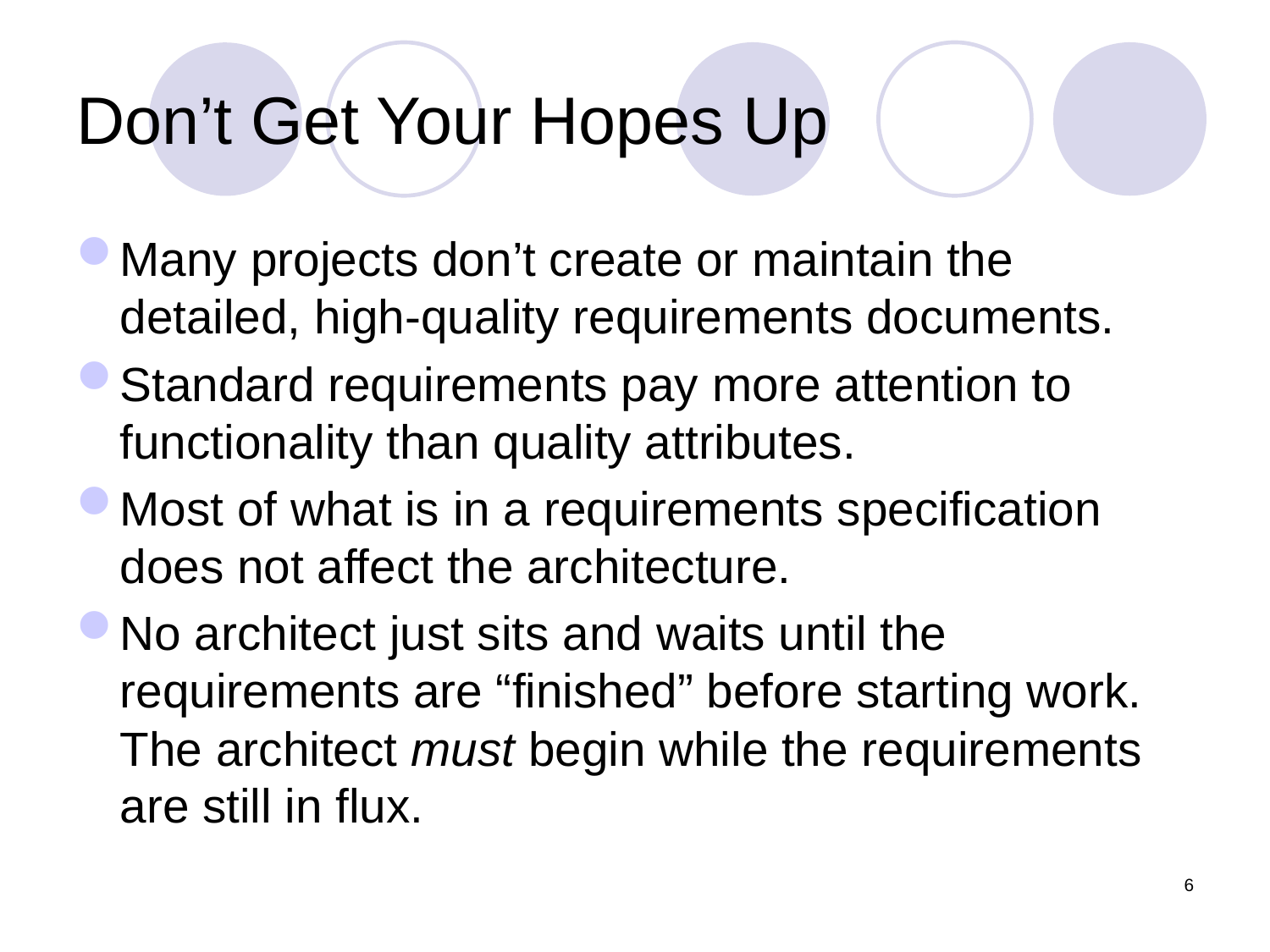

# Don’t Get Your Hopes Up
Many projects don’t create or maintain the detailed, high-quality requirements documents.
Standard requirements pay more attention to functionality than quality attributes.
Most of what is in a requirements specification does not affect the architecture.
No architect just sits and waits until the requirements are “finished” before starting work. The architect must begin while the requirements are still in flux.
6